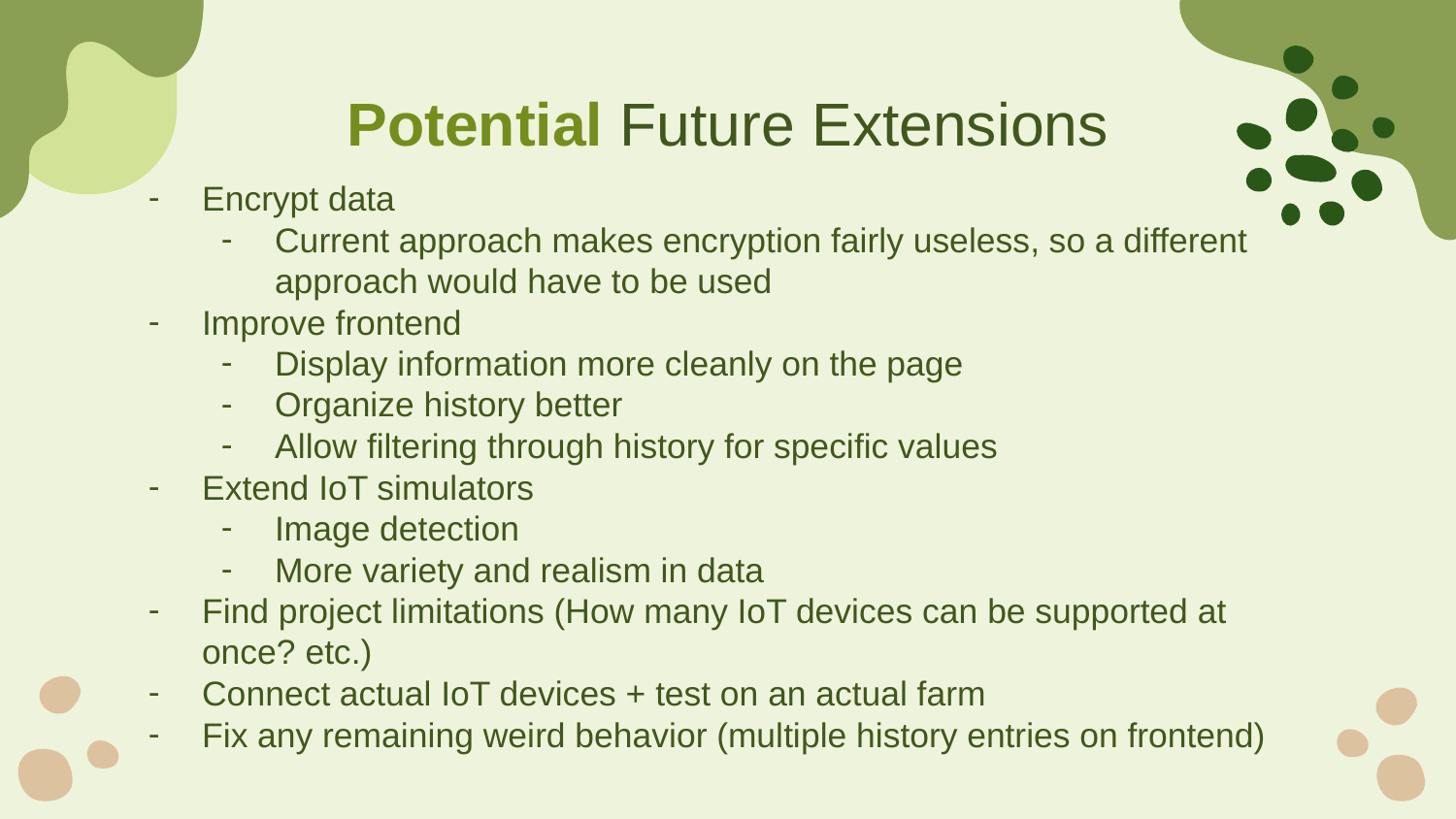

# Potential Future Extensions
Encrypt data
Current approach makes encryption fairly useless, so a different approach would have to be used
Improve frontend
Display information more cleanly on the page
Organize history better
Allow filtering through history for specific values
Extend IoT simulators
Image detection
More variety and realism in data
Find project limitations (How many IoT devices can be supported at once? etc.)
Connect actual IoT devices + test on an actual farm
Fix any remaining weird behavior (multiple history entries on frontend)